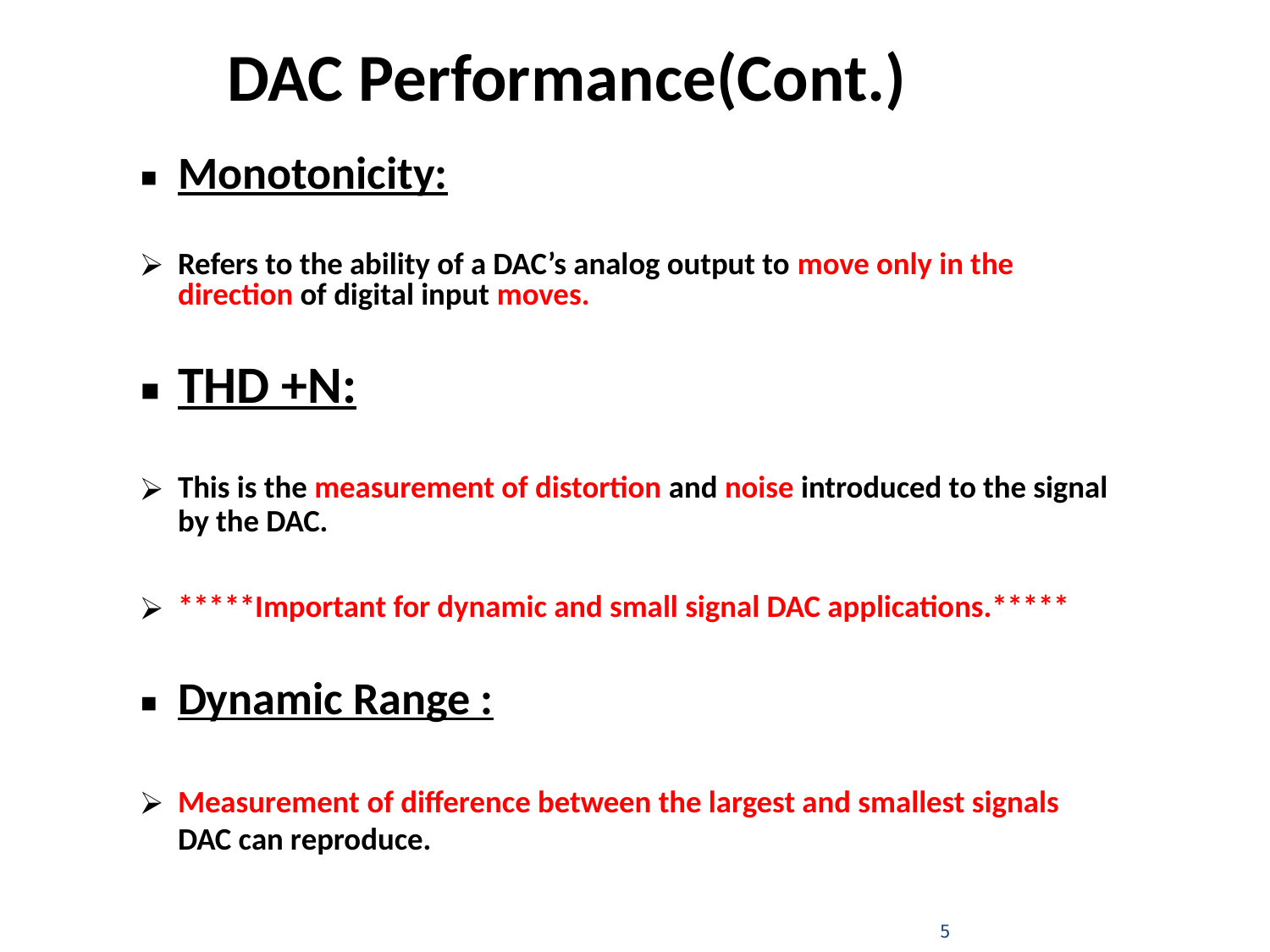

DAC Performance(Cont.)
Monotonicity:

Refers to the ability of a DAC’s analog output to move only in the direction of digital input moves.

THD +N:

This is the measurement of distortion and noise introduced to the signal by the DAC.

*****Important for dynamic and small signal DAC applications.*****

Dynamic Range :

Measurement of difference between the largest and smallest signals DAC can reproduce.

5